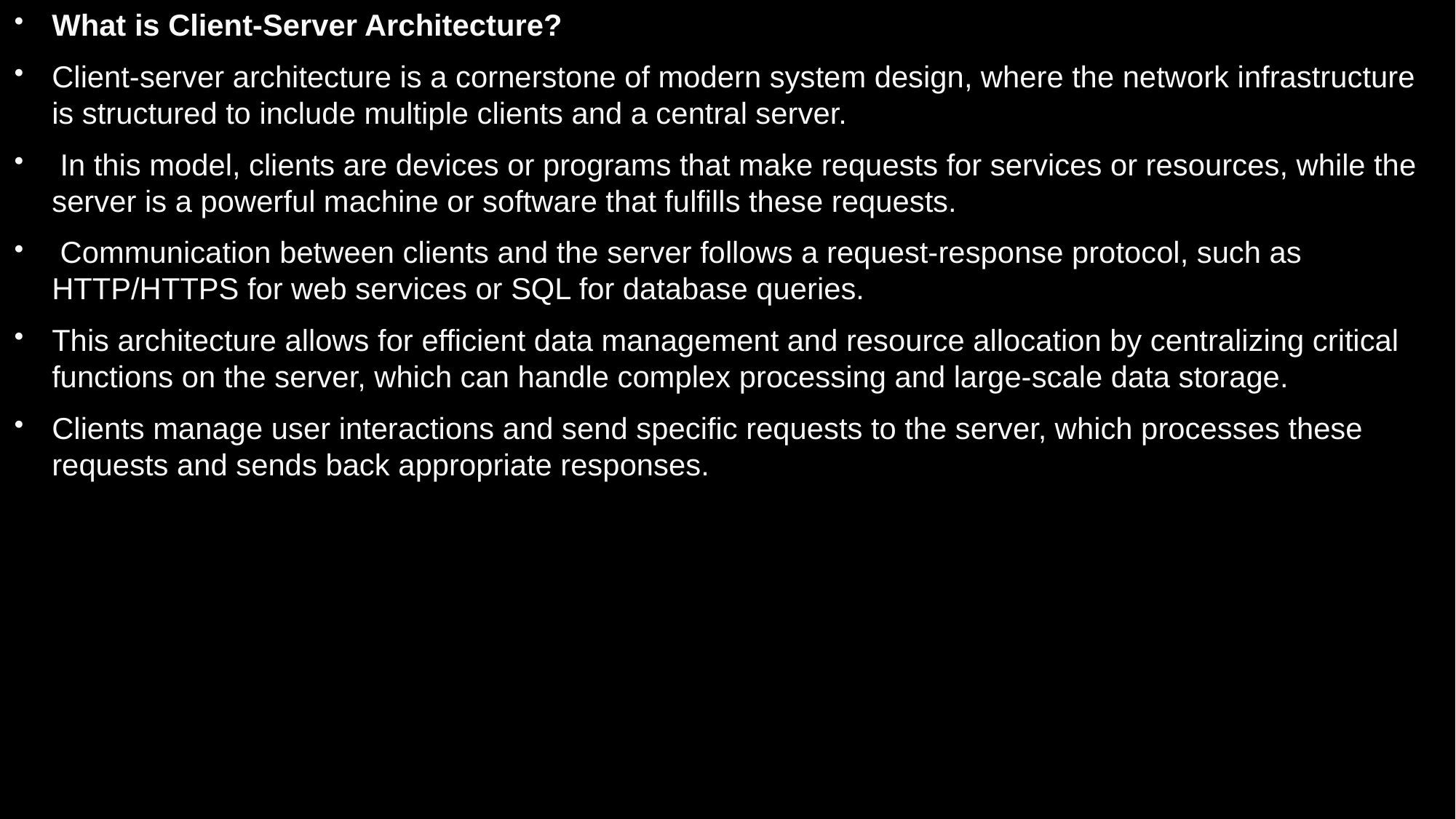

What is Client-Server Architecture?
Client-server architecture is a cornerstone of modern system design, where the network infrastructure is structured to include multiple clients and a central server.
 In this model, clients are devices or programs that make requests for services or resources, while the server is a powerful machine or software that fulfills these requests.
 Communication between clients and the server follows a request-response protocol, such as HTTP/HTTPS for web services or SQL for database queries.
This architecture allows for efficient data management and resource allocation by centralizing critical functions on the server, which can handle complex processing and large-scale data storage.
Clients manage user interactions and send specific requests to the server, which processes these requests and sends back appropriate responses.